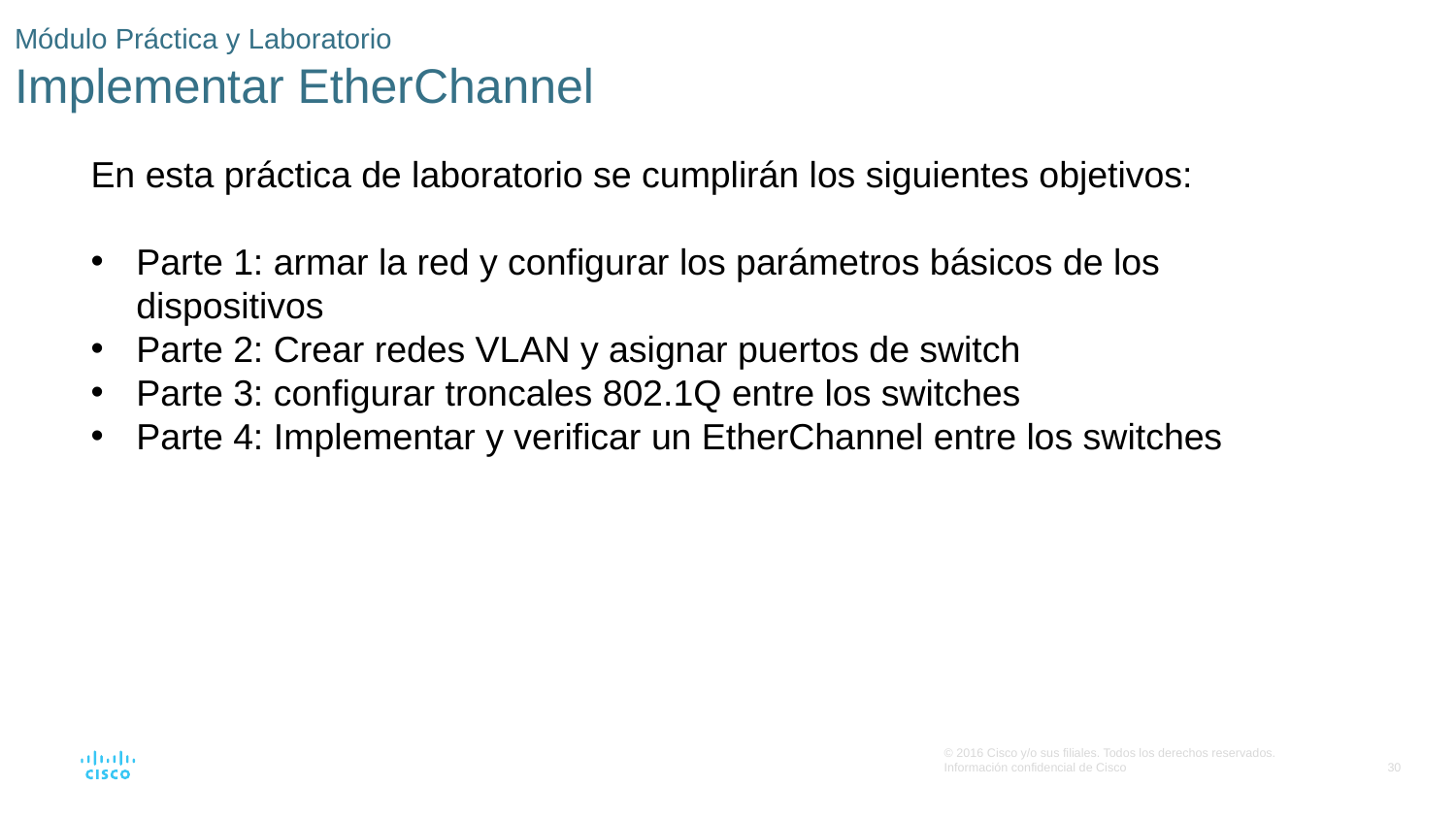

# Módulo Práctica y Laboratorio Implementar EtherChannel
En esta práctica de laboratorio se cumplirán los siguientes objetivos:

Parte 1: armar la red y configurar los parámetros básicos de los dispositivos
Parte 2: Crear redes VLAN y asignar puertos de switch
Parte 3: configurar troncales 802.1Q entre los switches
Parte 4: Implementar y verificar un EtherChannel entre los switches